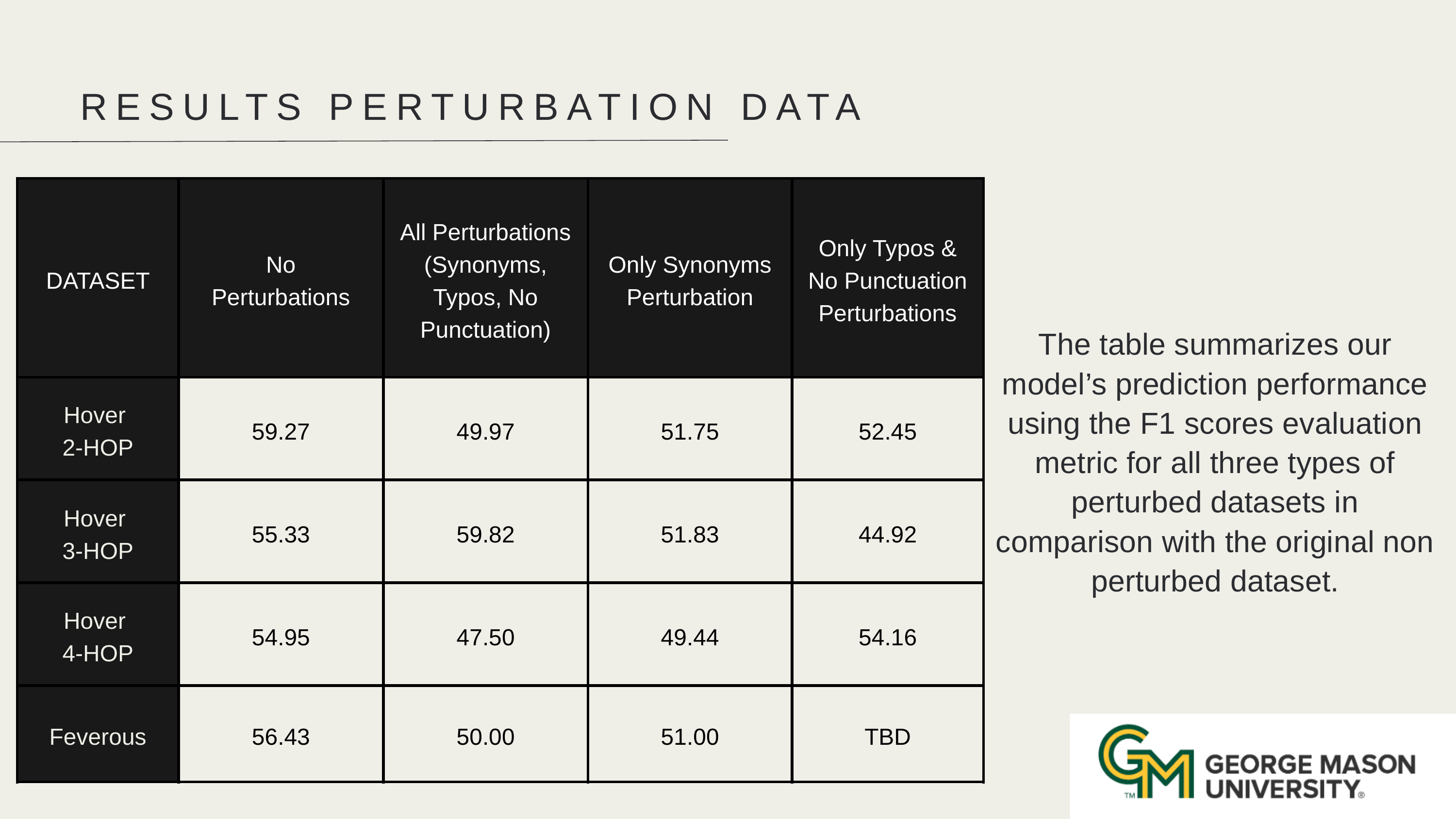

RESULTS PERTURBATION DATA

| DATASET | No Perturbations | All Perturbations (Synonyms, Typos, No Punctuation) | Only Synonyms Perturbation | Only Typos & No Punctuation Perturbations |
| --- | --- | --- | --- | --- |
| Hover 2-HOP | 59.27 | 49.97 | 51.75 | 52.45 |
| Hover 3-HOP | 55.33 | 59.82 | 51.83 | 44.92 |
| Hover 4-HOP | 54.95 | 47.50 | 49.44 | 54.16 |
| Feverous | 56.43 | 50.00 | 51.00 | TBD |
The table summarizes our model’s prediction performance using the F1 scores evaluation metric for all three types of perturbed datasets in comparison with the original non perturbed dataset.